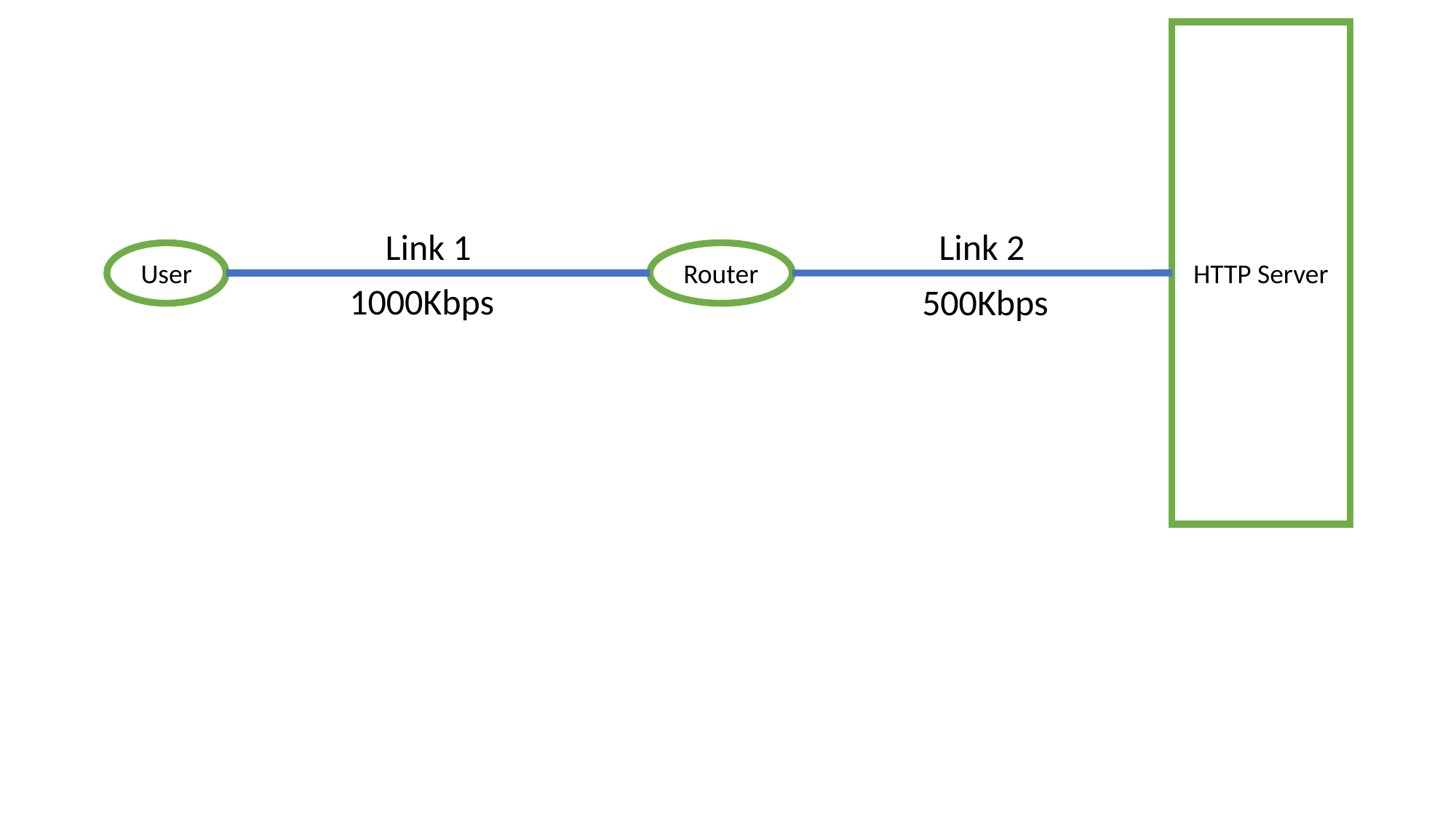

HTTP Server
Link 1
Link 2
User
Router
1000Kbps
500Kbps